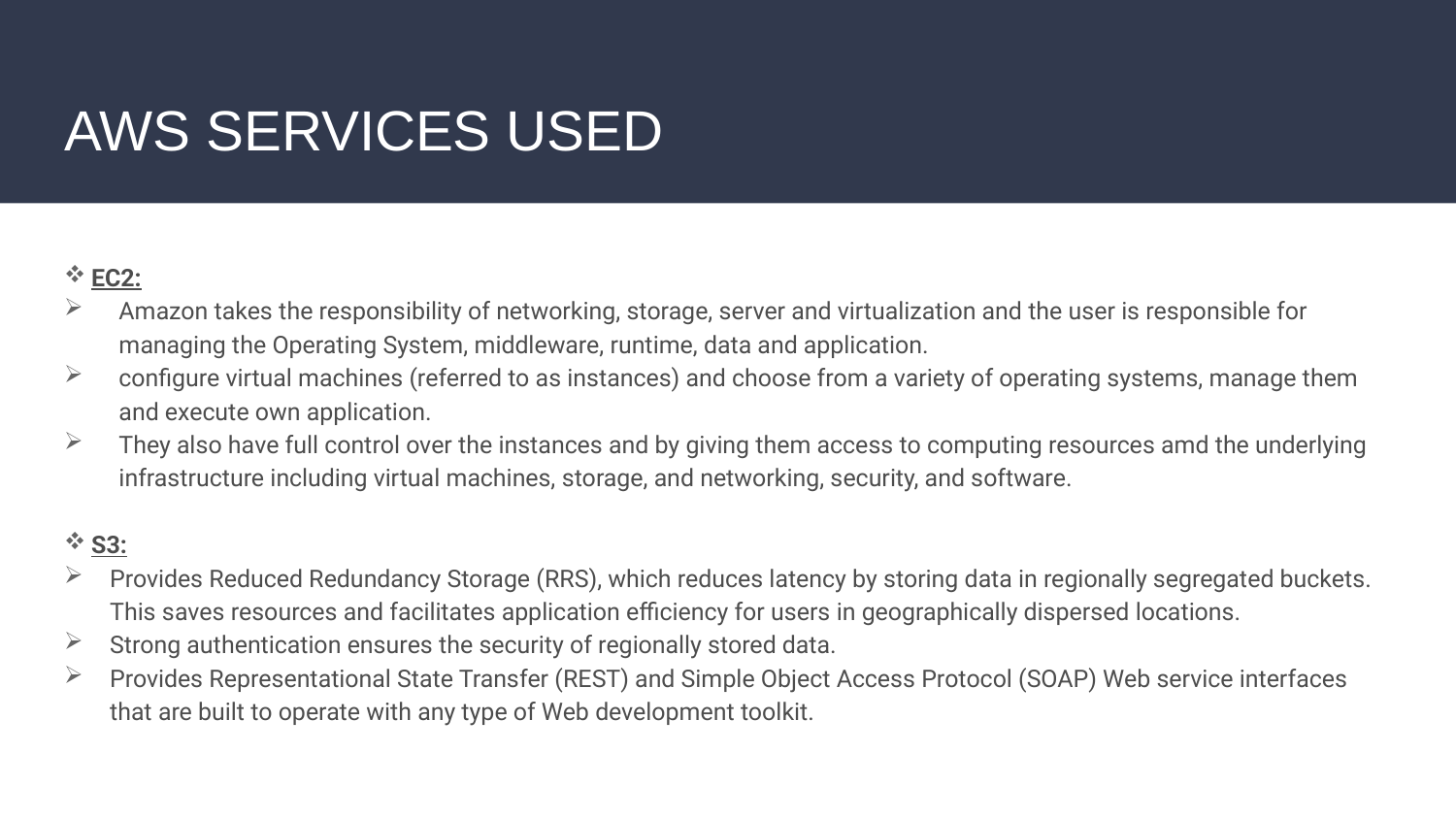

# AWS SERVICES USED
EC2:
Amazon takes the responsibility of networking, storage, server and virtualization and the user is responsible for managing the Operating System, middleware, runtime, data and application.
configure virtual machines (referred to as instances) and choose from a variety of operating systems, manage them and execute own application.
They also have full control over the instances and by giving them access to computing resources amd the underlying infrastructure including virtual machines, storage, and networking, security, and software.

S3:
Provides Reduced Redundancy Storage (RRS), which reduces latency by storing data in regionally segregated buckets. This saves resources and facilitates application efficiency for users in geographically dispersed locations.
Strong authentication ensures the security of regionally stored data.
Provides Representational State Transfer (REST) and Simple Object Access Protocol (SOAP) Web service interfaces that are built to operate with any type of Web development toolkit.